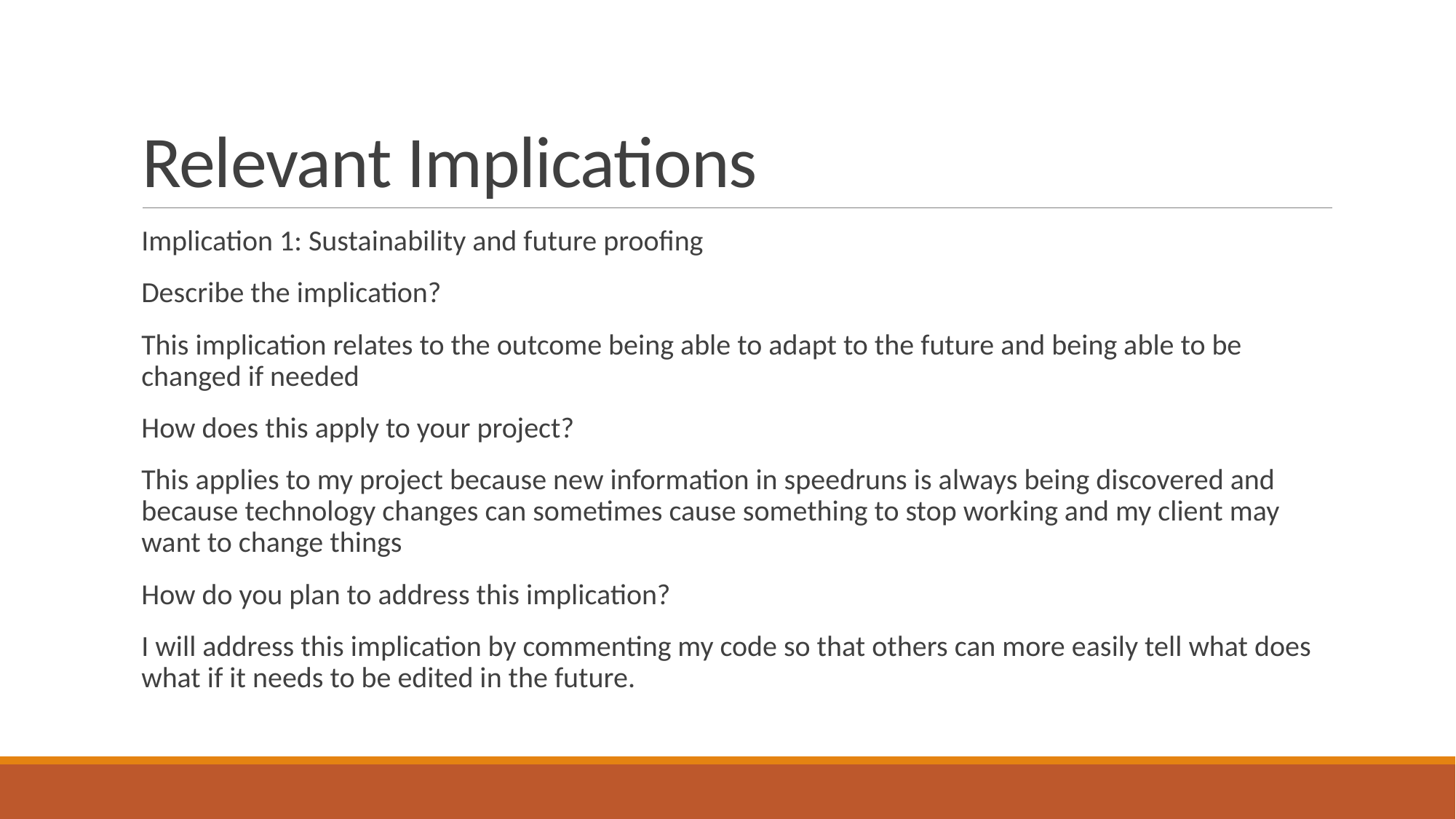

# Relevant Implications
Implication 1: Sustainability and future proofing
Describe the implication?
This implication relates to the outcome being able to adapt to the future and being able to be changed if needed
How does this apply to your project?
This applies to my project because new information in speedruns is always being discovered and because technology changes can sometimes cause something to stop working and my client may want to change things
How do you plan to address this implication?
I will address this implication by commenting my code so that others can more easily tell what does what if it needs to be edited in the future.